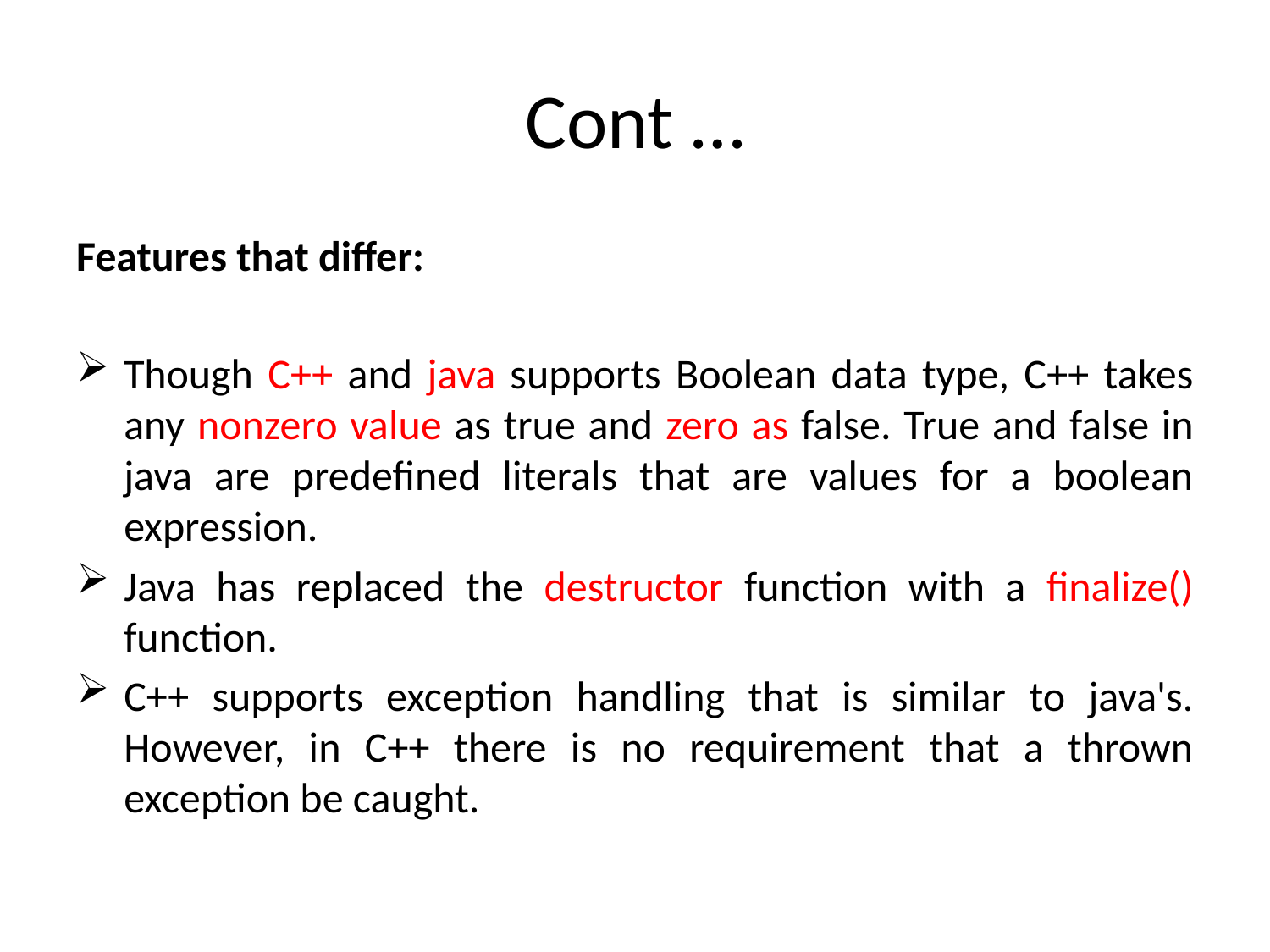

# Cont …
Features that differ:

Though C++ and java supports Boolean data type, C++ takes any nonzero value as true and zero as false. True and false in java are predefined literals that are values for a boolean expression.
Java has replaced the destructor function with a finalize() function.
C++ supports exception handling that is similar to java's. However, in C++ there is no requirement that a thrown exception be caught.